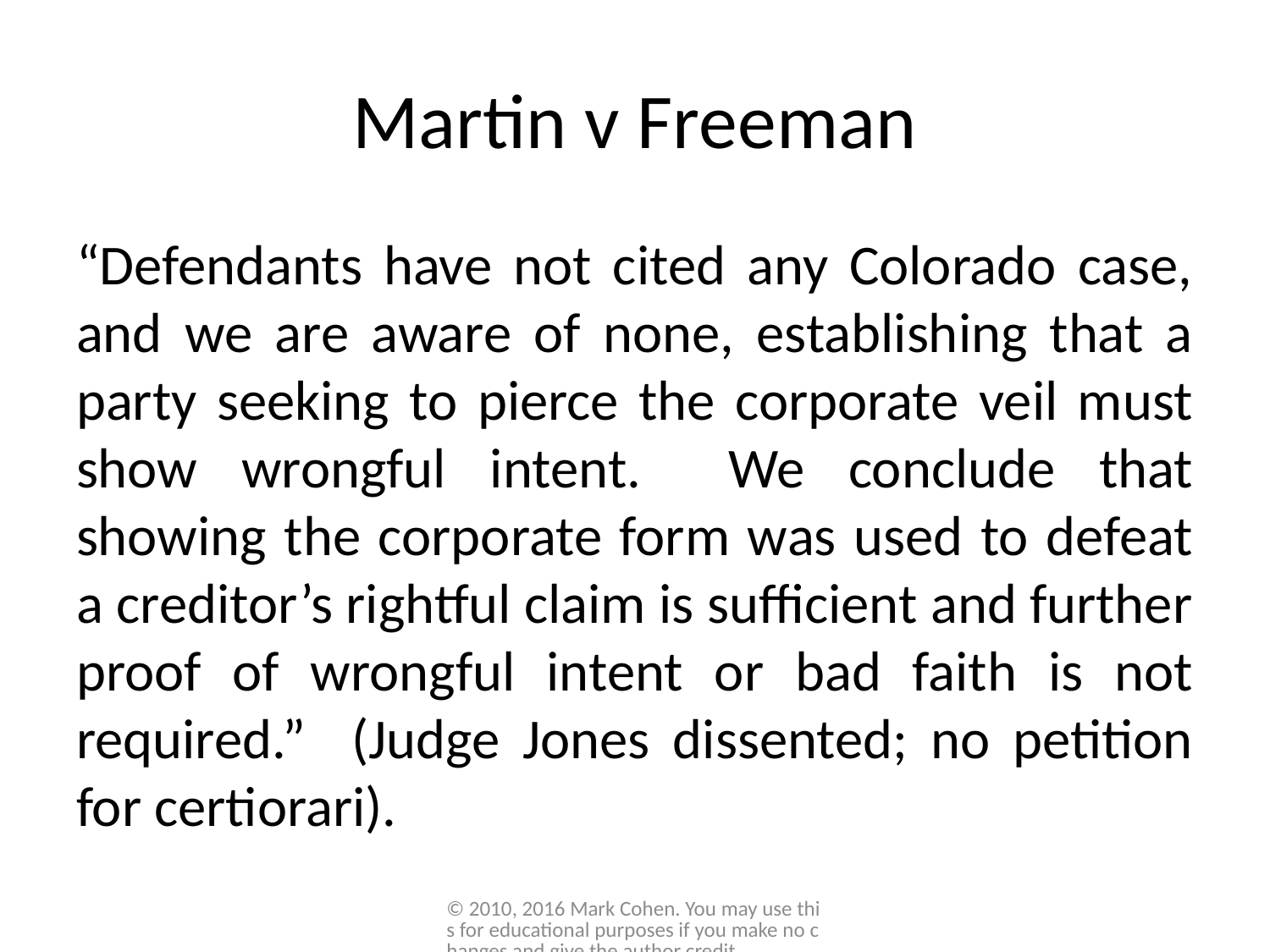

# Martin v Freeman
“Defendants have not cited any Colorado case, and we are aware of none, establishing that a party seeking to pierce the corporate veil must show wrongful intent.  We conclude that showing the corporate form was used to defeat a creditor’s rightful claim is sufficient and further proof of wrongful intent or bad faith is not required.”  (Judge Jones dissented; no petition for certiorari).
© 2010, 2016 Mark Cohen. You may use this for educational purposes if you make no changes and give the author credit.